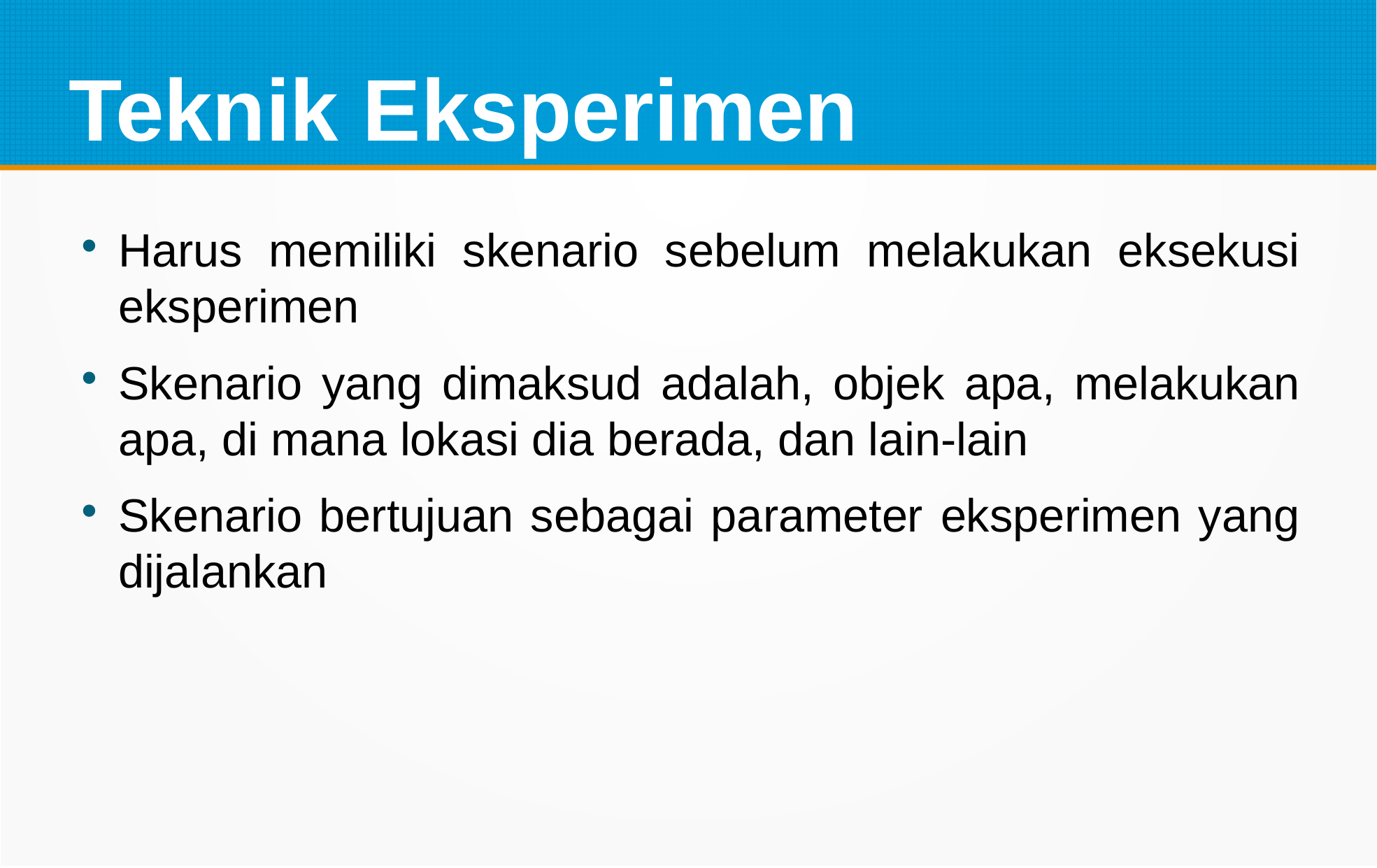

Teknik Eksperimen
Harus memiliki skenario sebelum melakukan eksekusi eksperimen
Skenario yang dimaksud adalah, objek apa, melakukan apa, di mana lokasi dia berada, dan lain-lain
Skenario bertujuan sebagai parameter eksperimen yang dijalankan